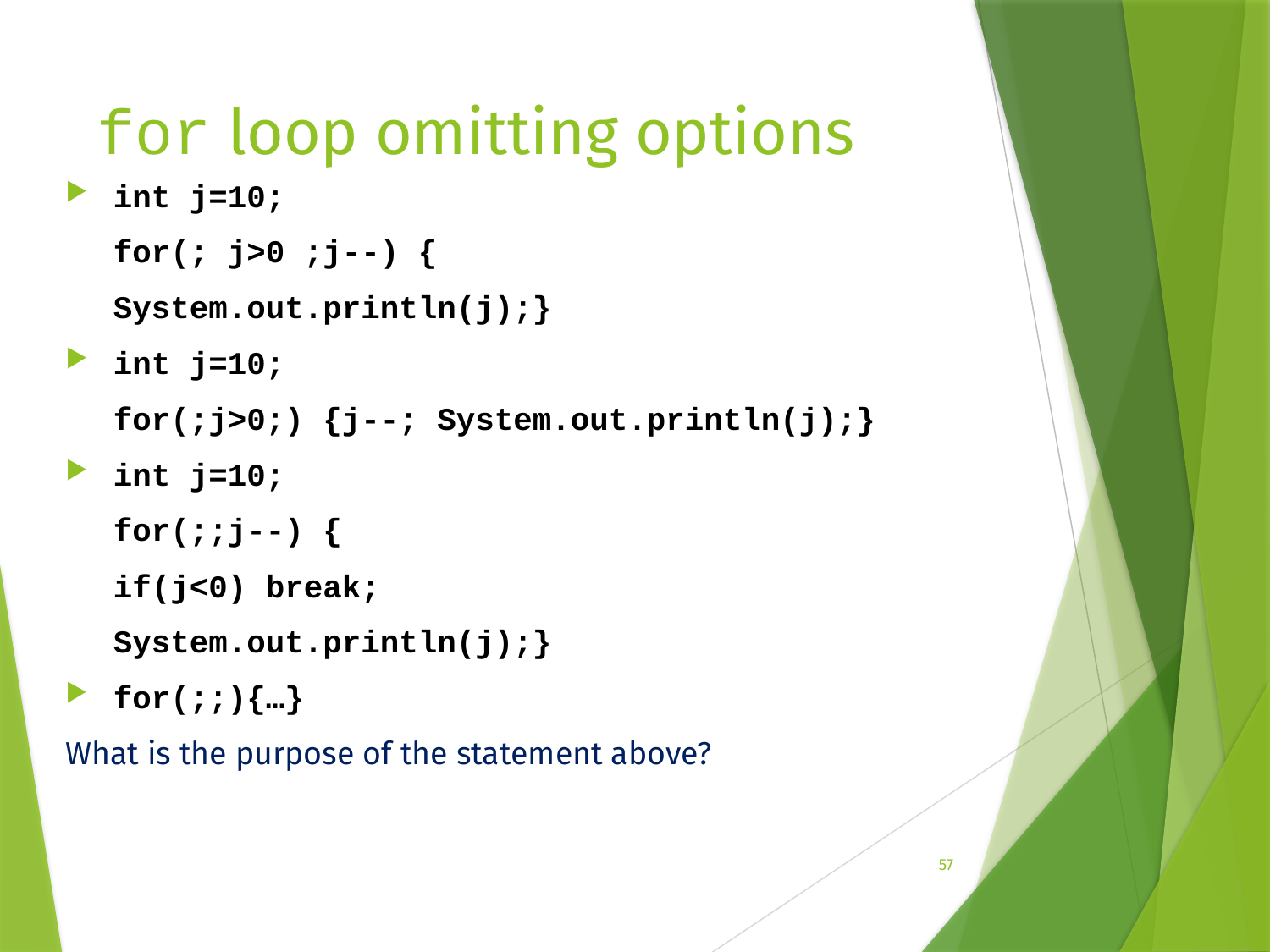

# for loop omitting options
int j=10;
	for(; j>0 ;j--) {
	System.out.println(j);}
int j=10;
	for(;j>0;) {j--; System.out.println(j);}
int j=10;
	for(;;j--) {
	if(j<0) break;
	System.out.println(j);}
for(;;){…}
What is the purpose of the statement above?
57